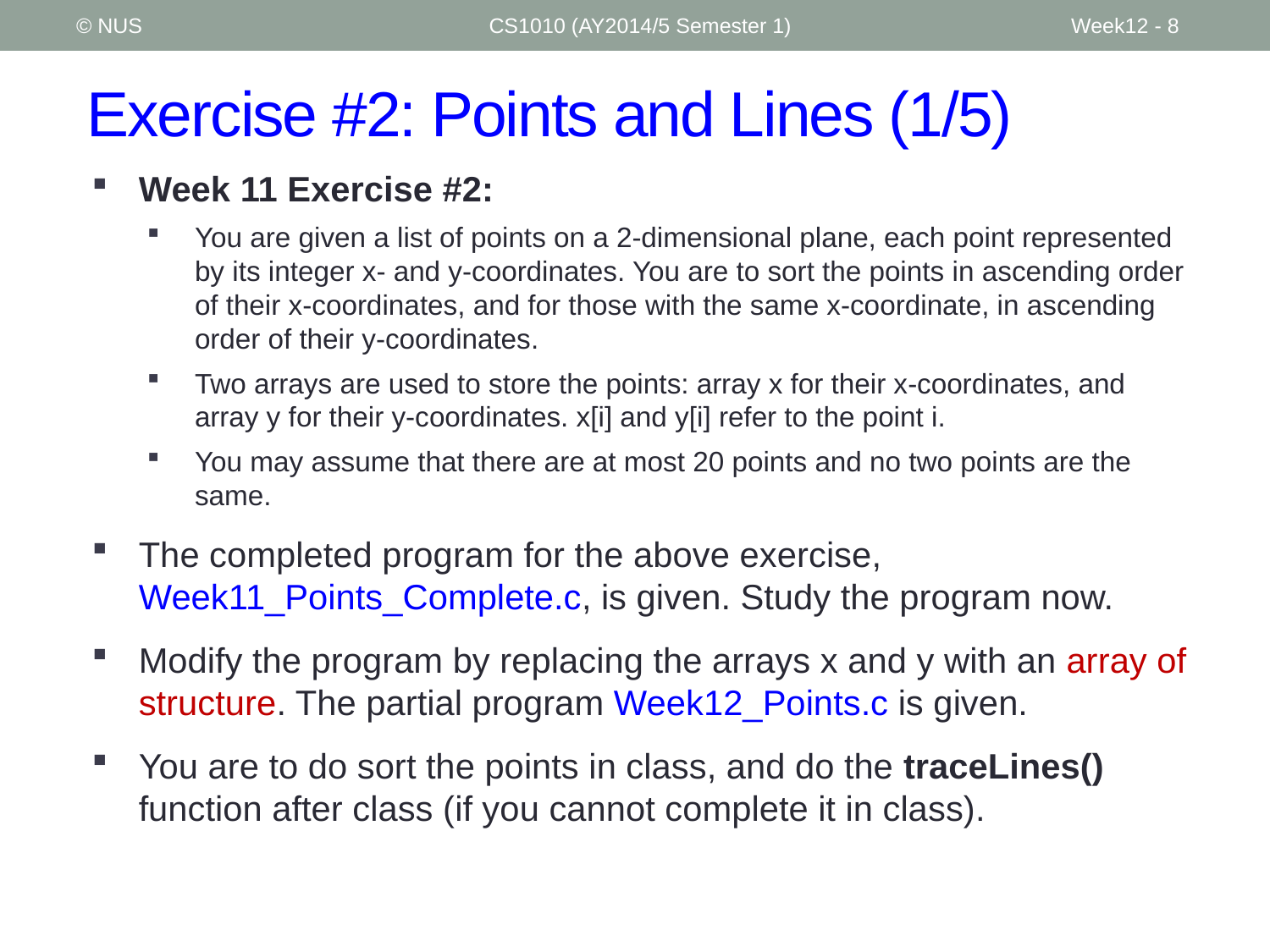

© NUS
CS1010 (AY2014/5 Semester 1)
Week12 - 8
# Exercise #2: Points and Lines (1/5)
Week 11 Exercise #2:
You are given a list of points on a 2-dimensional plane, each point represented by its integer x- and y-coordinates. You are to sort the points in ascending order of their x-coordinates, and for those with the same x-coordinate, in ascending order of their y-coordinates.
Two arrays are used to store the points: array x for their x-coordinates, and array y for their y-coordinates. x[i] and y[i] refer to the point i.
You may assume that there are at most 20 points and no two points are the same.
The completed program for the above exercise, Week11_Points_Complete.c, is given. Study the program now.
Modify the program by replacing the arrays x and y with an array of structure. The partial program Week12_Points.c is given.
You are to do sort the points in class, and do the traceLines() function after class (if you cannot complete it in class).